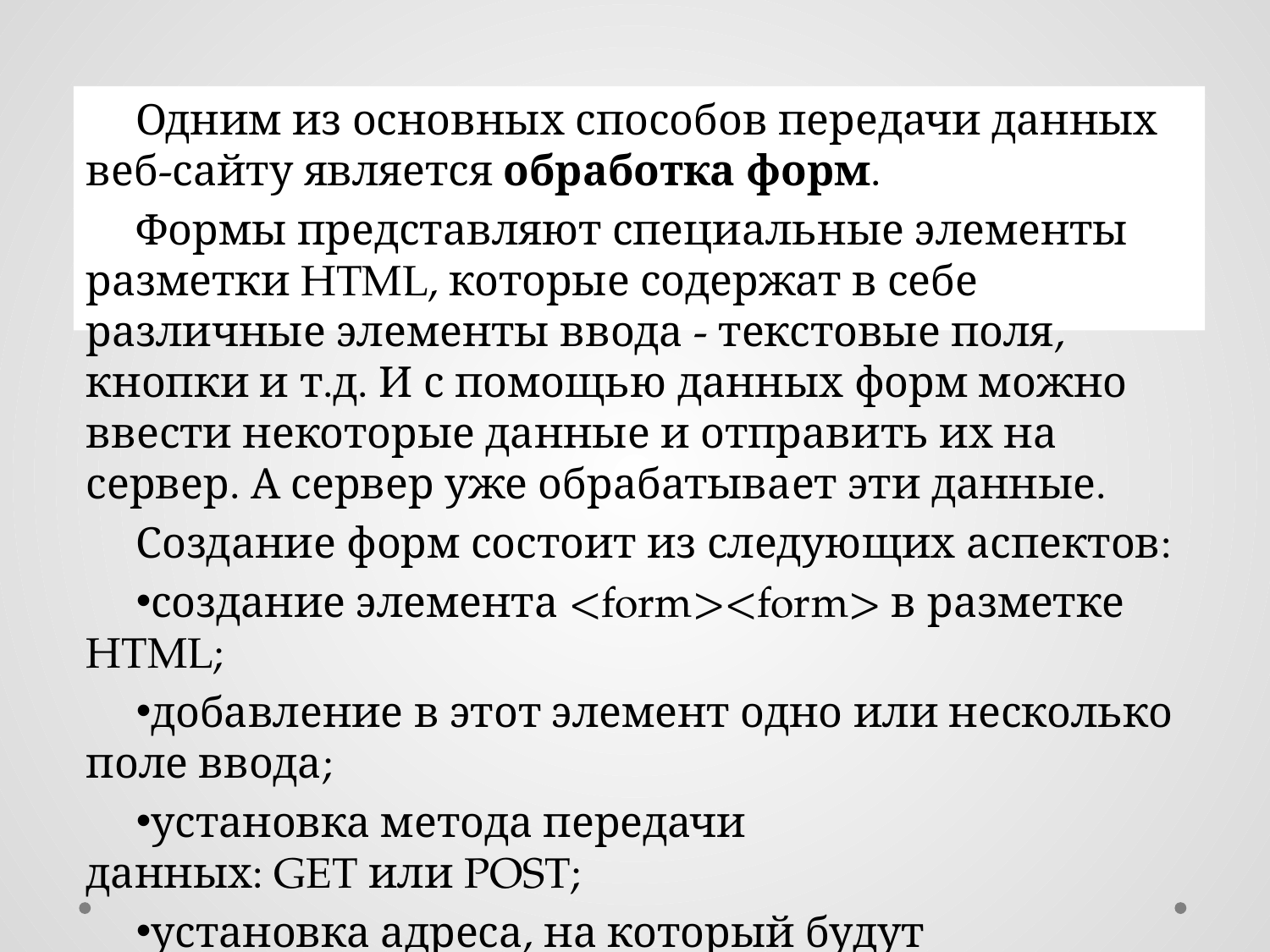

Одним из основных способов передачи данных веб-сайту является обработка форм.
Формы представляют специальные элементы разметки HTML, которые содержат в себе различные элементы ввода - текстовые поля, кнопки и т.д. И с помощью данных форм можно ввести некоторые данные и отправить их на сервер. А сервер уже обрабатывает эти данные.
Создание форм состоит из следующих аспектов:
создание элемента <form><form> в разметке HTML;
добавление в этот элемент одно или несколько поле ввода;
установка метода передачи данных: GET или POST;
установка адреса, на который будут отправляться введенные данные;